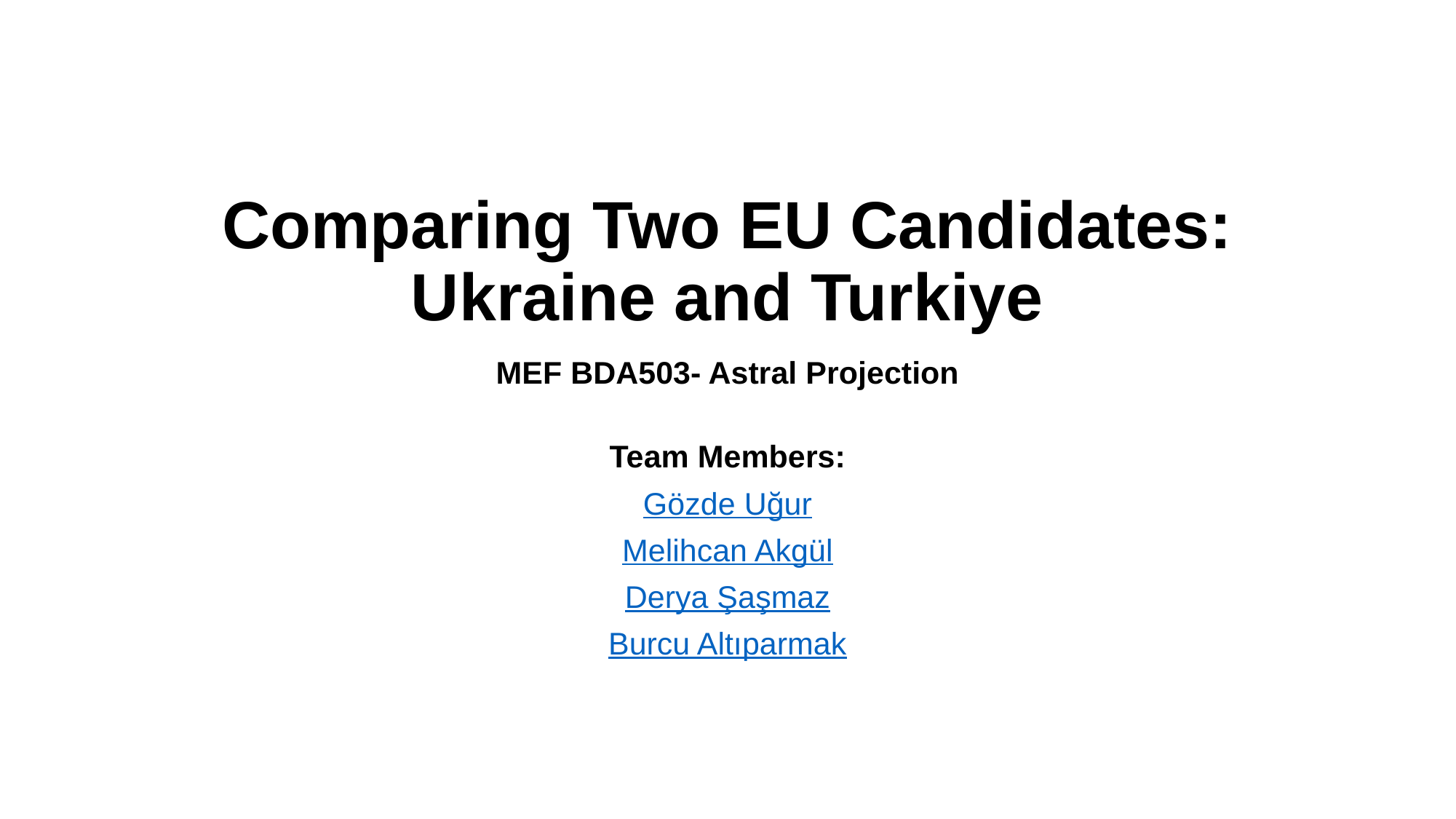

# Comparing Two EU Candidates: Ukraine and Turkiye
MEF BDA503- Astral Projection
Team Members:
Gözde Uğur
Melihcan Akgül
Derya Şaşmaz
Burcu Altıparmak